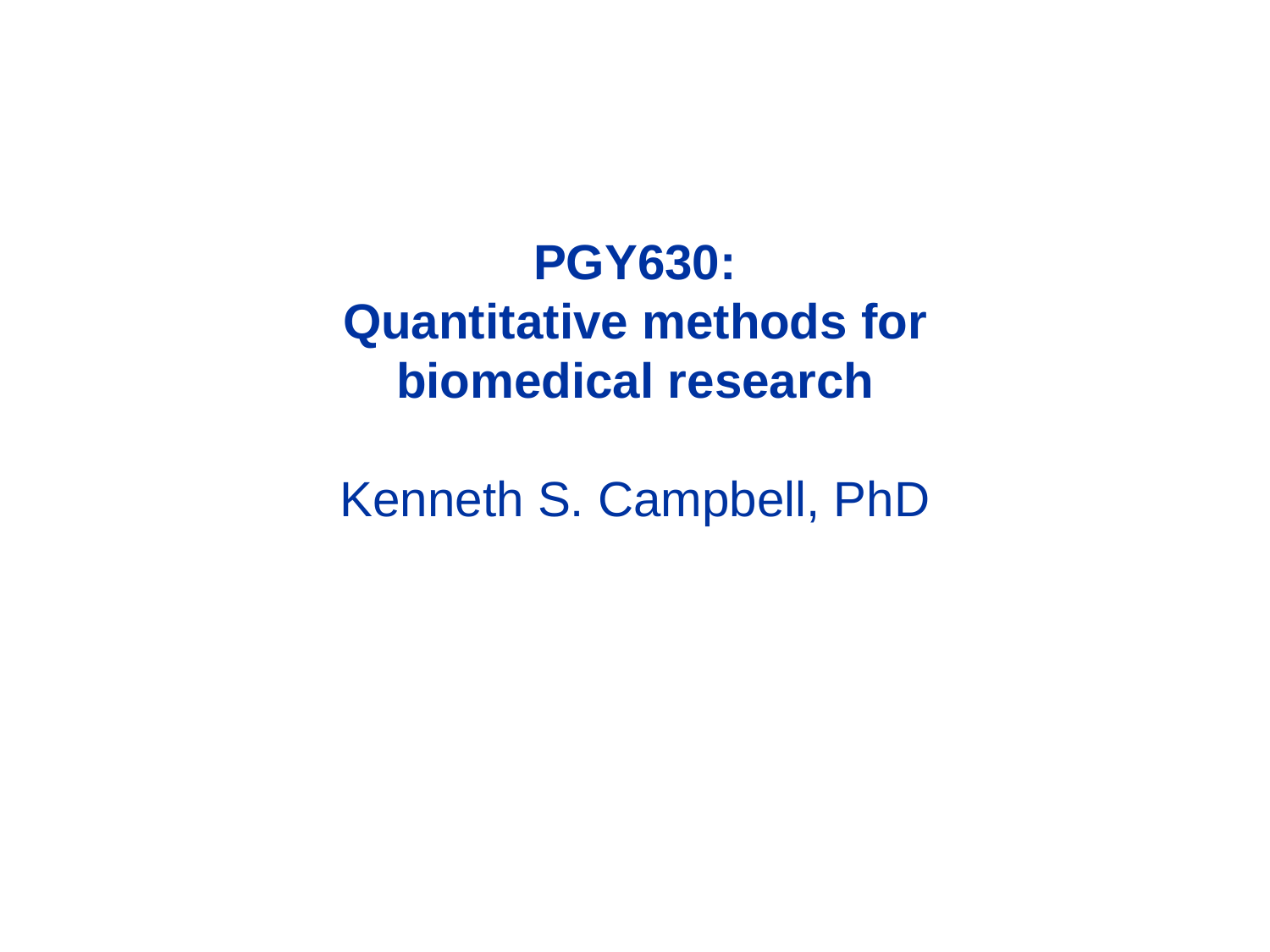

# PGY630: Quantitative methods for biomedical research Kenneth S. Campbell, PhD